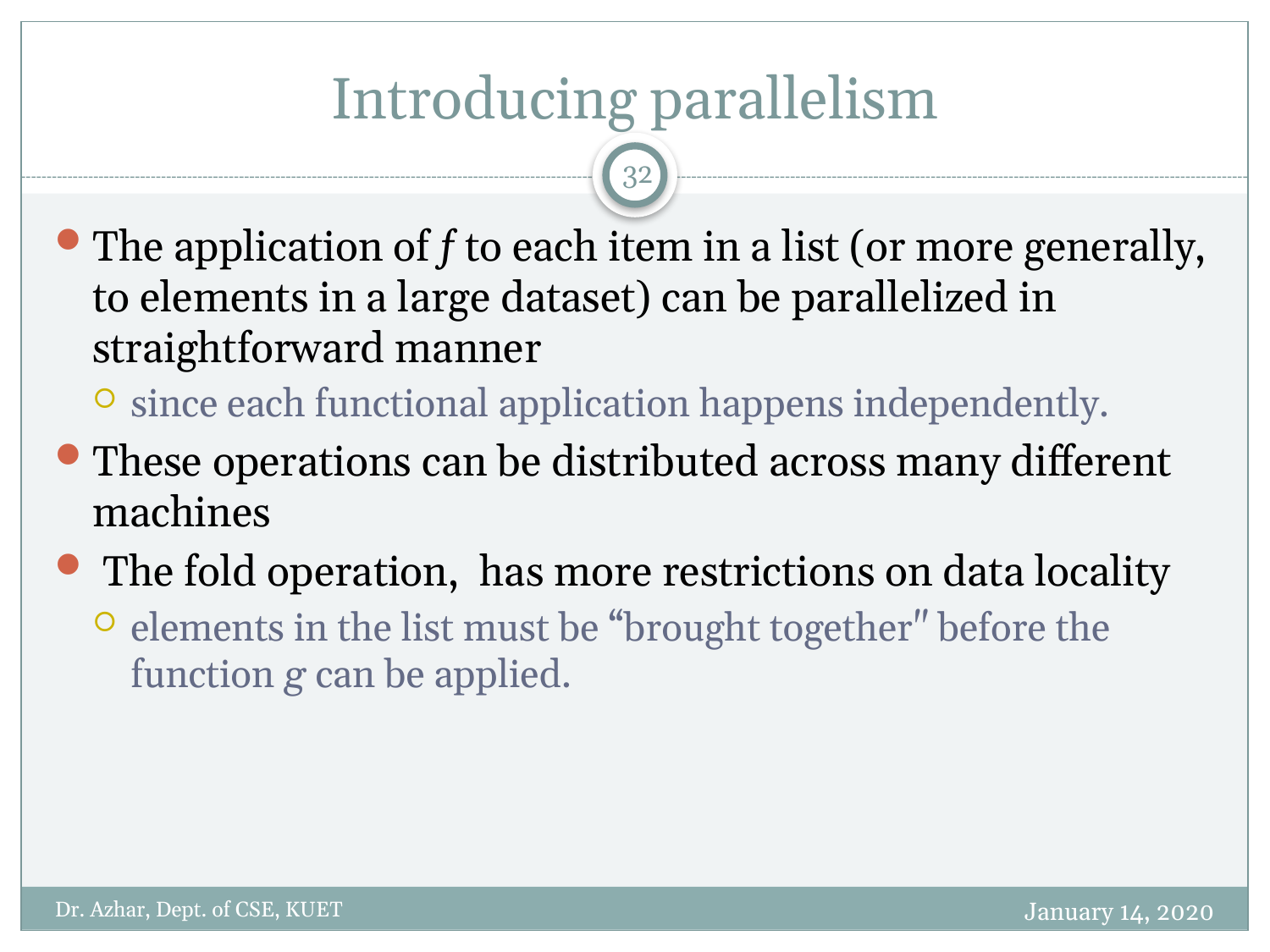

# Introducing parallelism
32
The application of f to each item in a list (or more generally, to elements in a large dataset) can be parallelized in straightforward manner
since each functional application happens independently.
These operations can be distributed across many different machines
 The fold operation,  has more restrictions on data locality
elements in the list must be “brought together" before the function g can be applied.

January 14, 2020
Dr. Azhar, Dept. of CSE, KUET